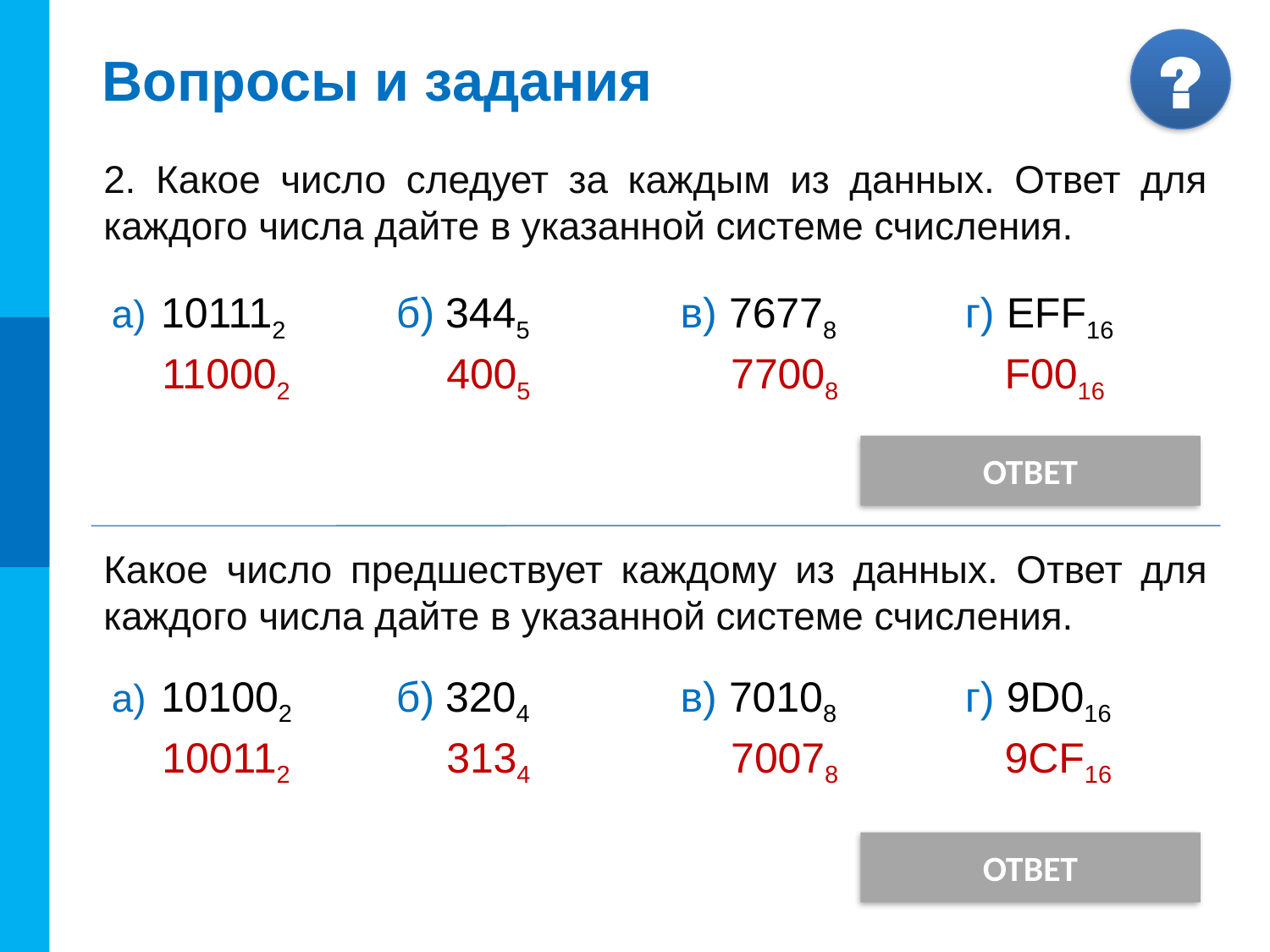

# Вопросы и задания
2. Какое число следует за каждым из данных. Ответ для каждого числа дайте в указанной системе счисления.
а)	101112
б)	3445
в) 76778
г) EFF16
4005
77008
F0016
110002
ОТВЕТ
Какое число предшествует каждому из данных. Ответ для каждого числа дайте в указанной системе счисления.
а)	101002
б)	3204
в) 70108
г) 9D016
3134
70078
9СF16
100112
ОТВЕТ